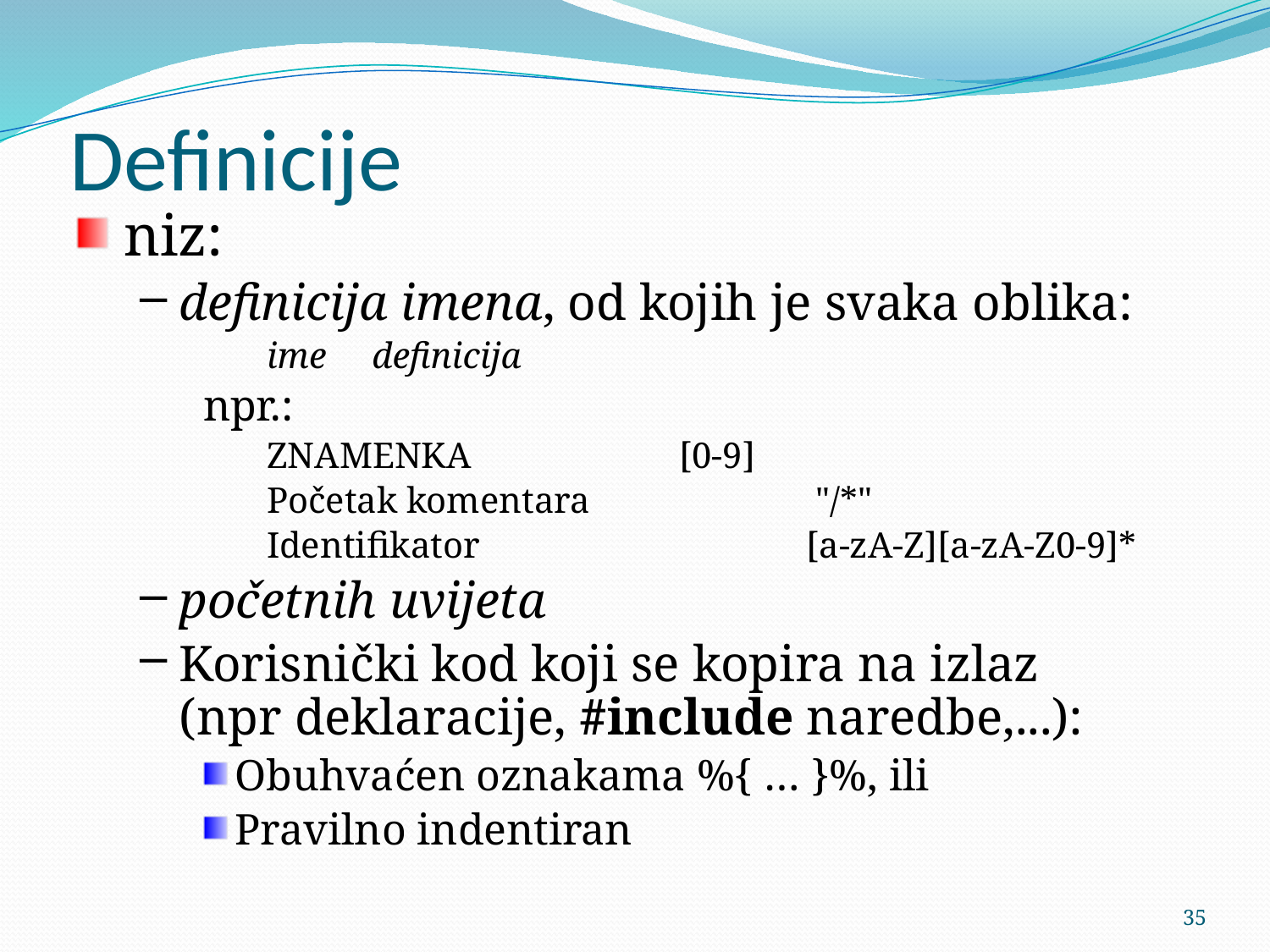

# Definicije
niz:
definicija imena, od kojih je svaka oblika:
ime     definicija
npr.:
ZNAMENKA                  	[0-9]
Početak komentara 		 "/*"
Identifikator            		[a-zA-Z][a-zA-Z0-9]*
početnih uvijeta
Korisnički kod koji se kopira na izlaz
(npr deklaracije, #include naredbe,...):
Obuhvaćen oznakama %{ … }%, ili
Pravilno indentiran
35